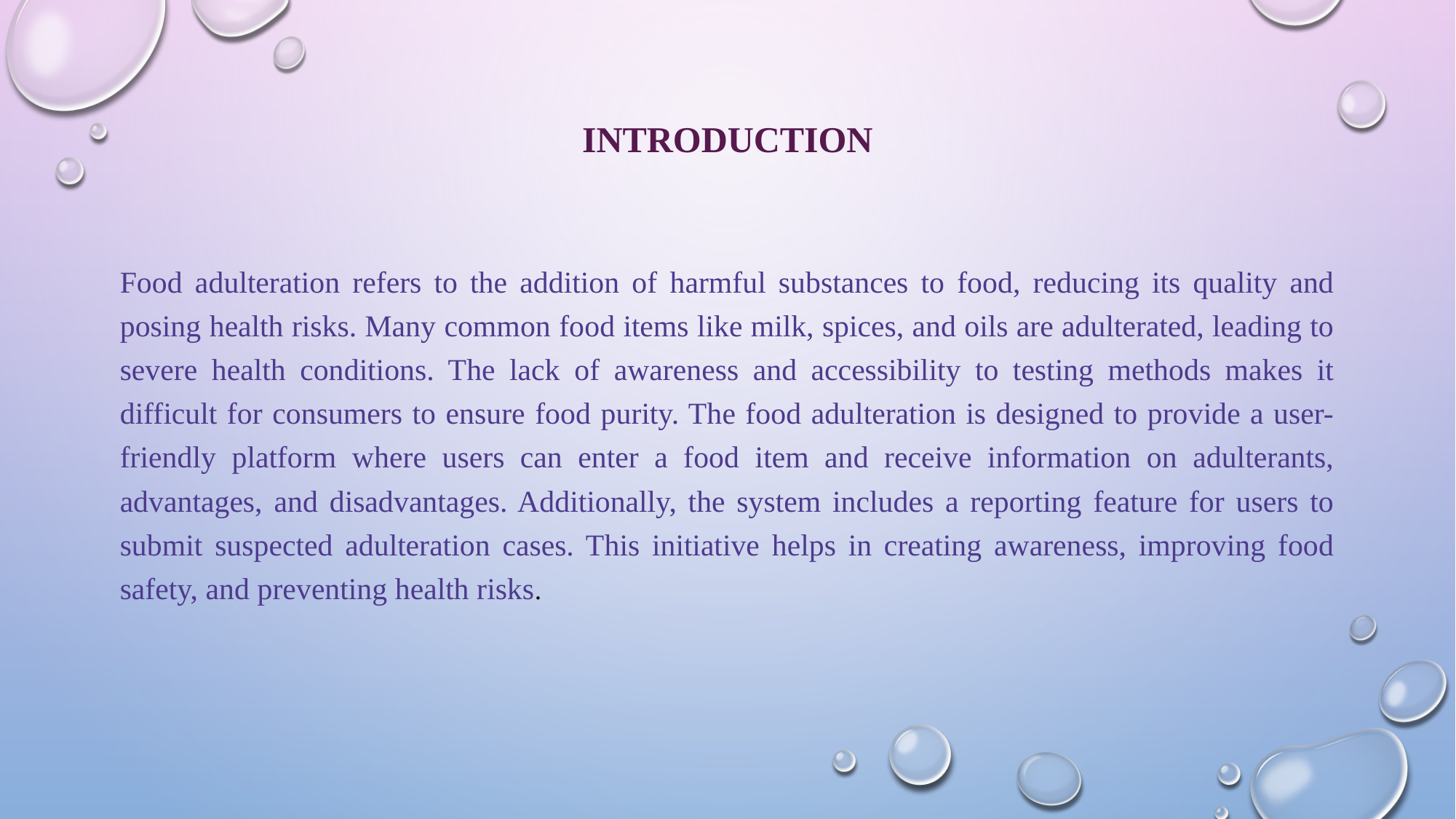

# Introduction
Food adulteration refers to the addition of harmful substances to food, reducing its quality and posing health risks. Many common food items like milk, spices, and oils are adulterated, leading to severe health conditions. The lack of awareness and accessibility to testing methods makes it difficult for consumers to ensure food purity. The food adulteration is designed to provide a user-friendly platform where users can enter a food item and receive information on adulterants, advantages, and disadvantages. Additionally, the system includes a reporting feature for users to submit suspected adulteration cases. This initiative helps in creating awareness, improving food safety, and preventing health risks.